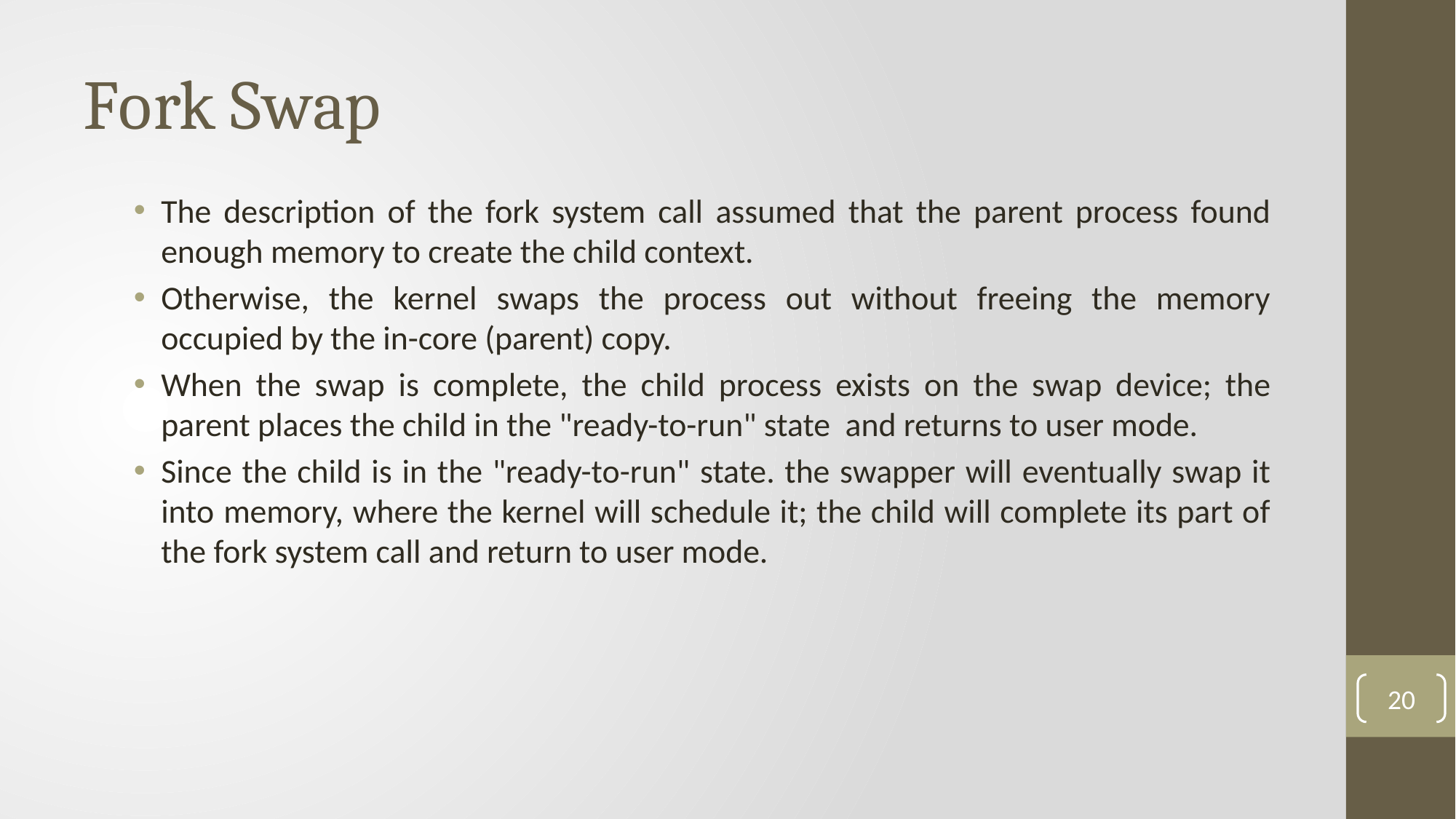

# Fork Swap
The description of the fork system call assumed that the parent process found enough memory to create the child context.
Otherwise, the kernel swaps the process out without freeing the memory occupied by the in-core (parent) copy.
When the swap is complete, the child process exists on the swap device; the parent places the child in the "ready-to-run" state  and returns to user mode.
Since the child is in the "ready-to-run" state. the swapper will eventually swap it into memory, where the kernel will schedule it; the child will complete its part of the fork system call and return to user mode.

20